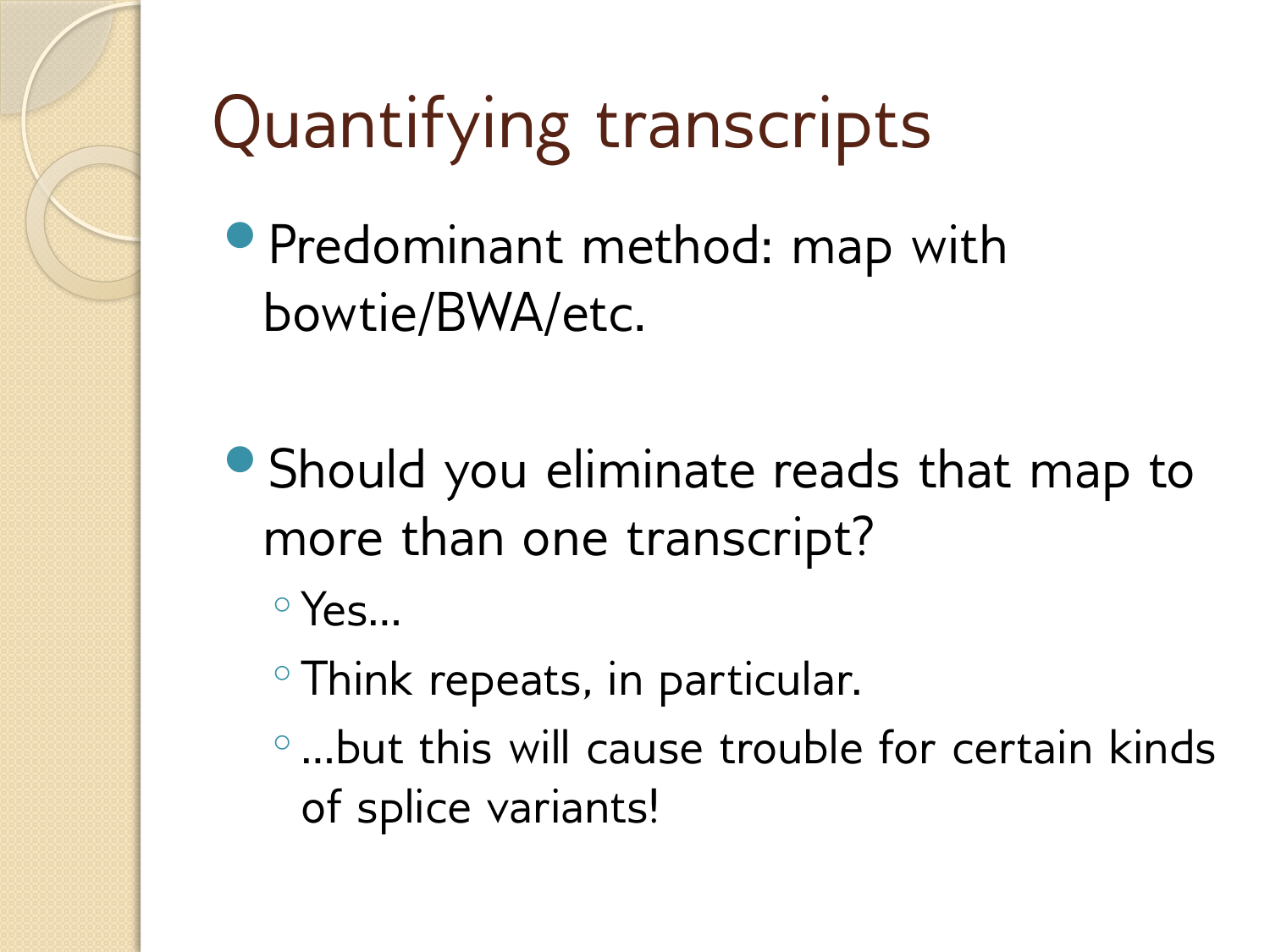

# Quantifying transcripts
Predominant method: map with bowtie/BWA/etc.

Should you eliminate reads that map to more than one transcript?
Yes…
Think repeats, in particular.
…but this will cause trouble for certain kinds of splice variants!